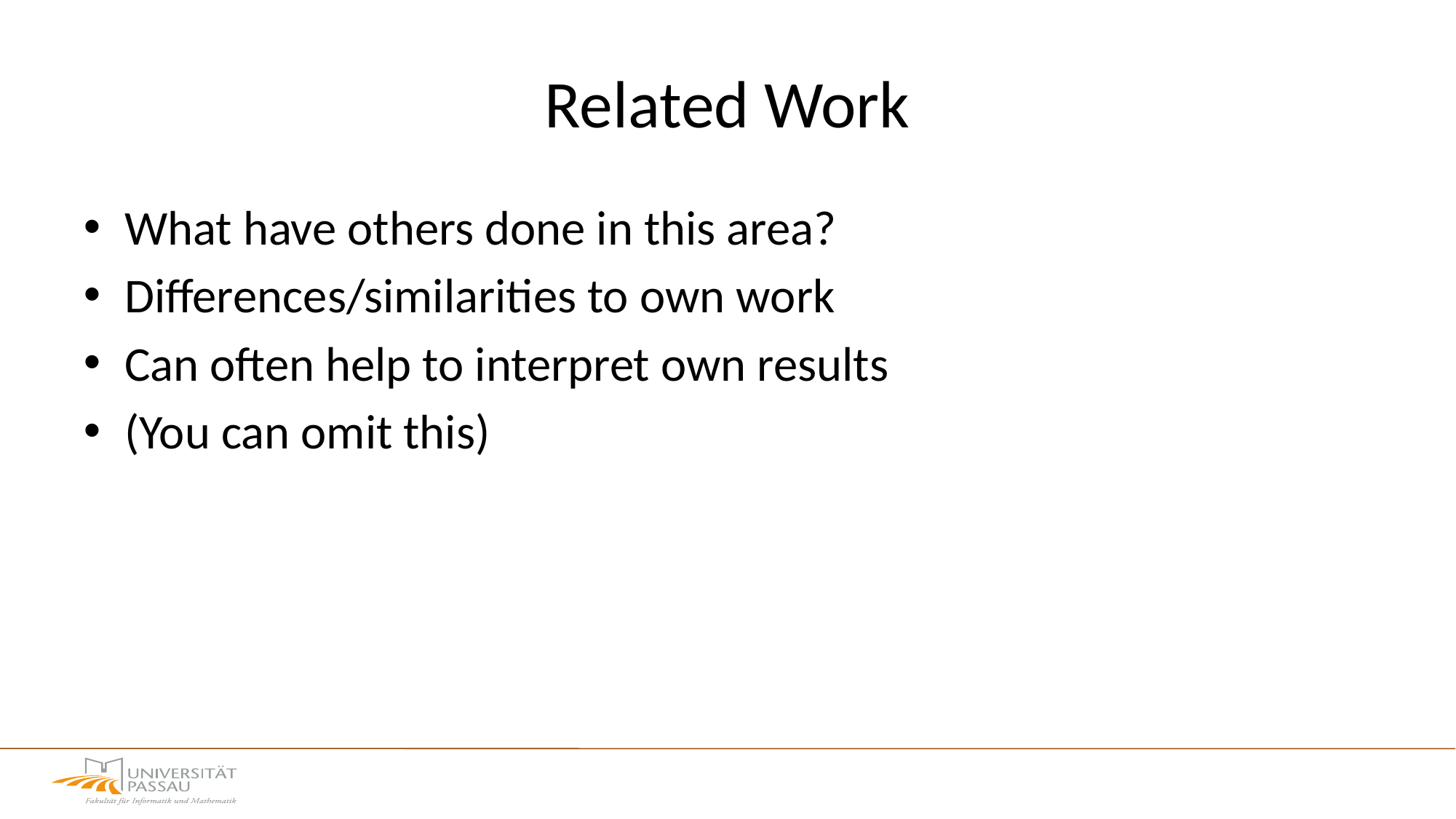

# Related Work
What have others done in this area?
Differences/similarities to own work
Can often help to interpret own results
(You can omit this)